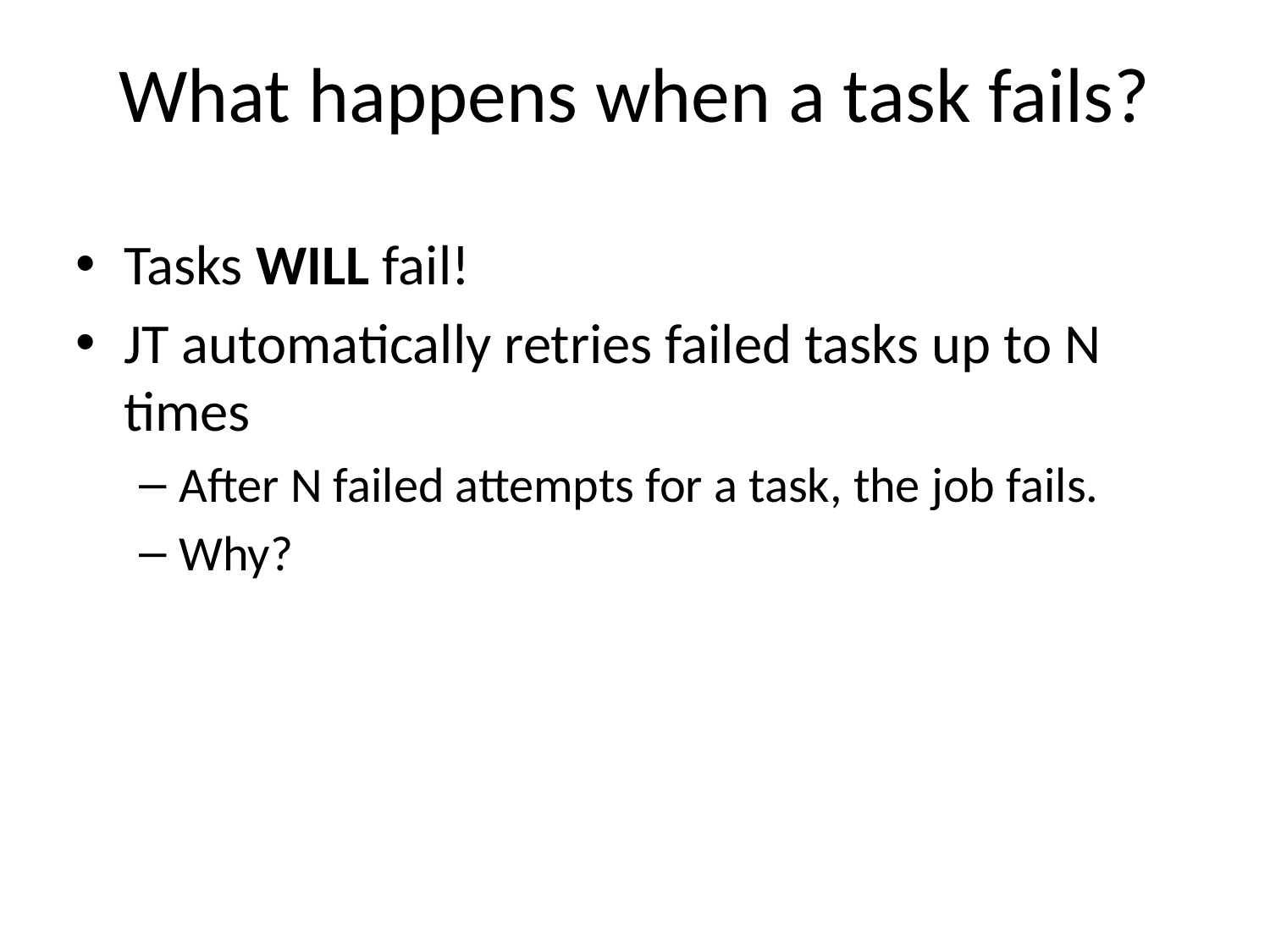

# What happens when a task fails?
Tasks WILL fail!
JT automatically retries failed tasks up to N times
After N failed attempts for a task, the job fails.
Why?